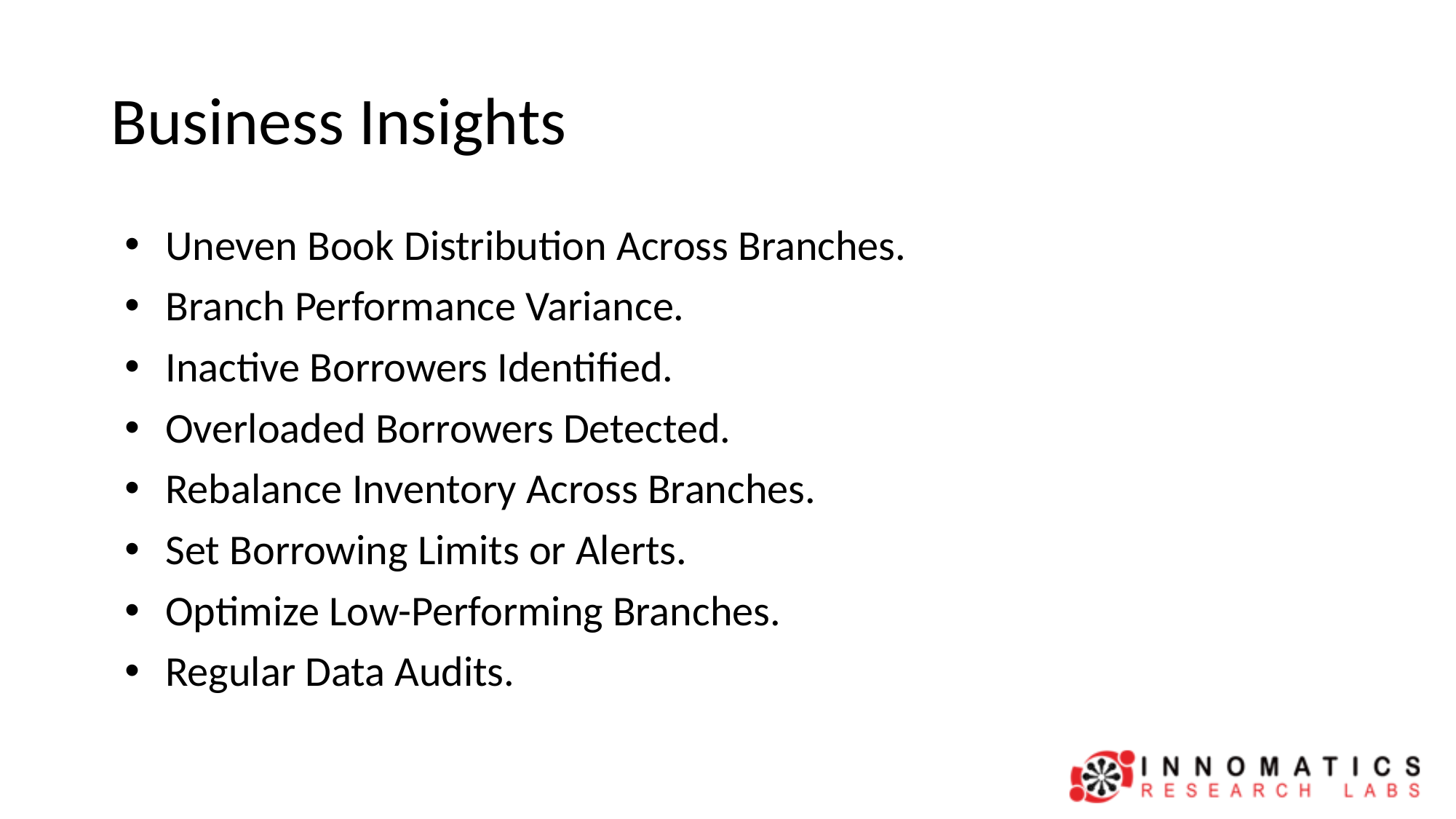

# Business Insights
Uneven Book Distribution Across Branches.
Branch Performance Variance.
Inactive Borrowers Identified.
Overloaded Borrowers Detected.
Rebalance Inventory Across Branches.
Set Borrowing Limits or Alerts.
Optimize Low-Performing Branches.
Regular Data Audits.